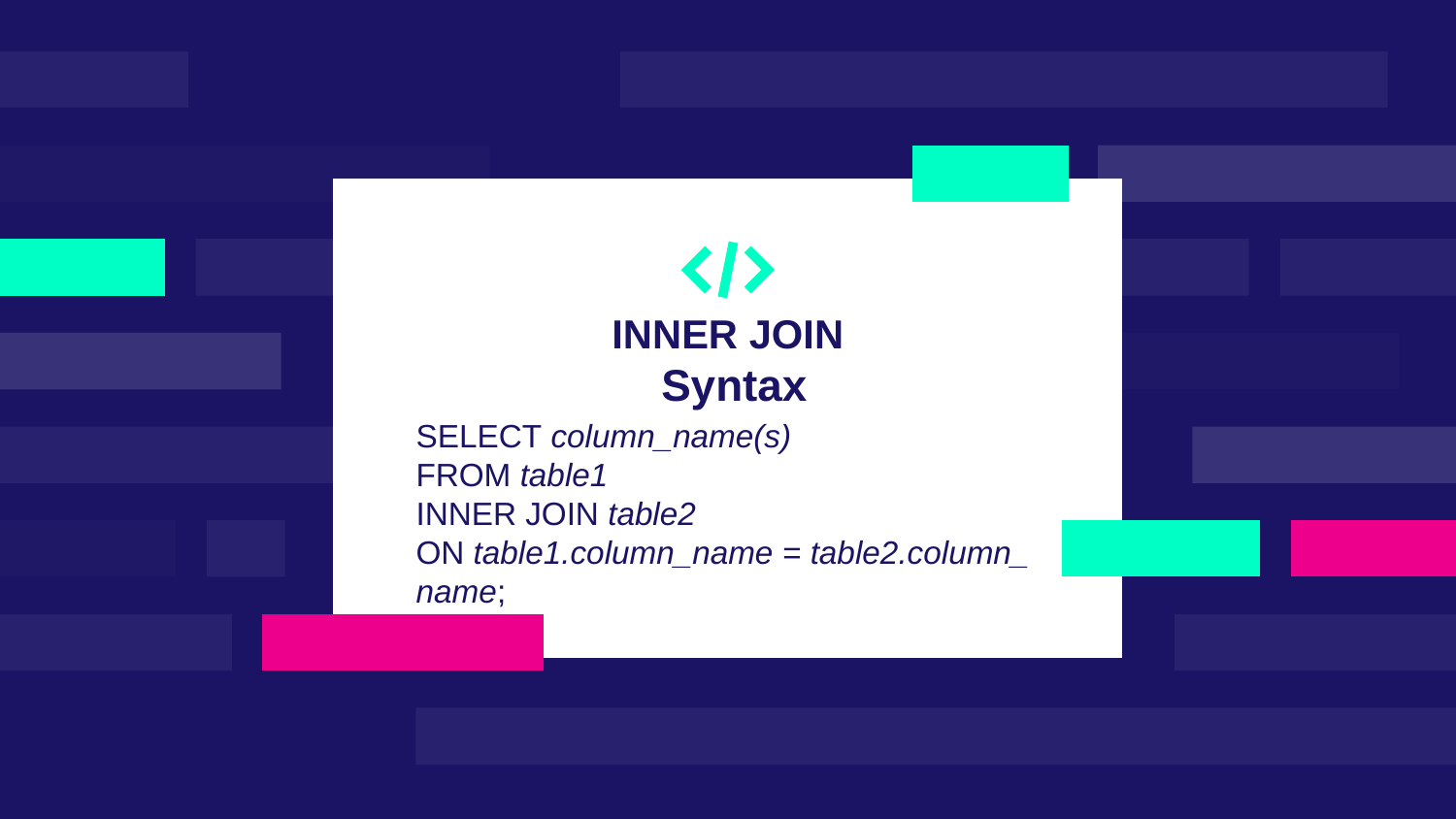

# INNER JOIN Syntax

SELECT column_name(s)
FROM table1
INNER JOIN table2 ON table1.column_name = table2.column_name;